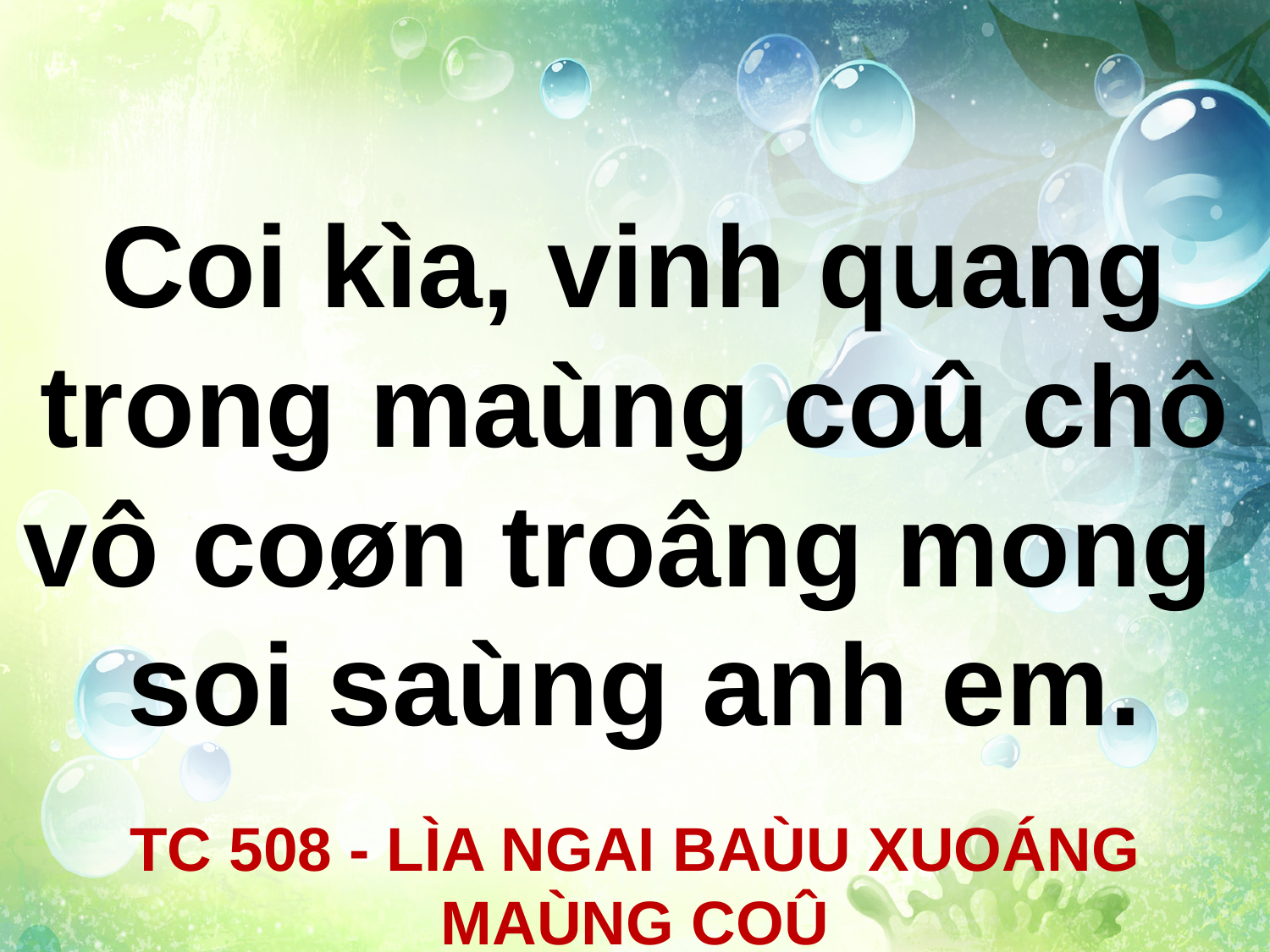

Coi kìa, vinh quang trong maùng coû chô vô coøn troâng mong
soi saùng anh em.
TC 508 - LÌA NGAI BAÙU XUOÁNG MAÙNG COÛ